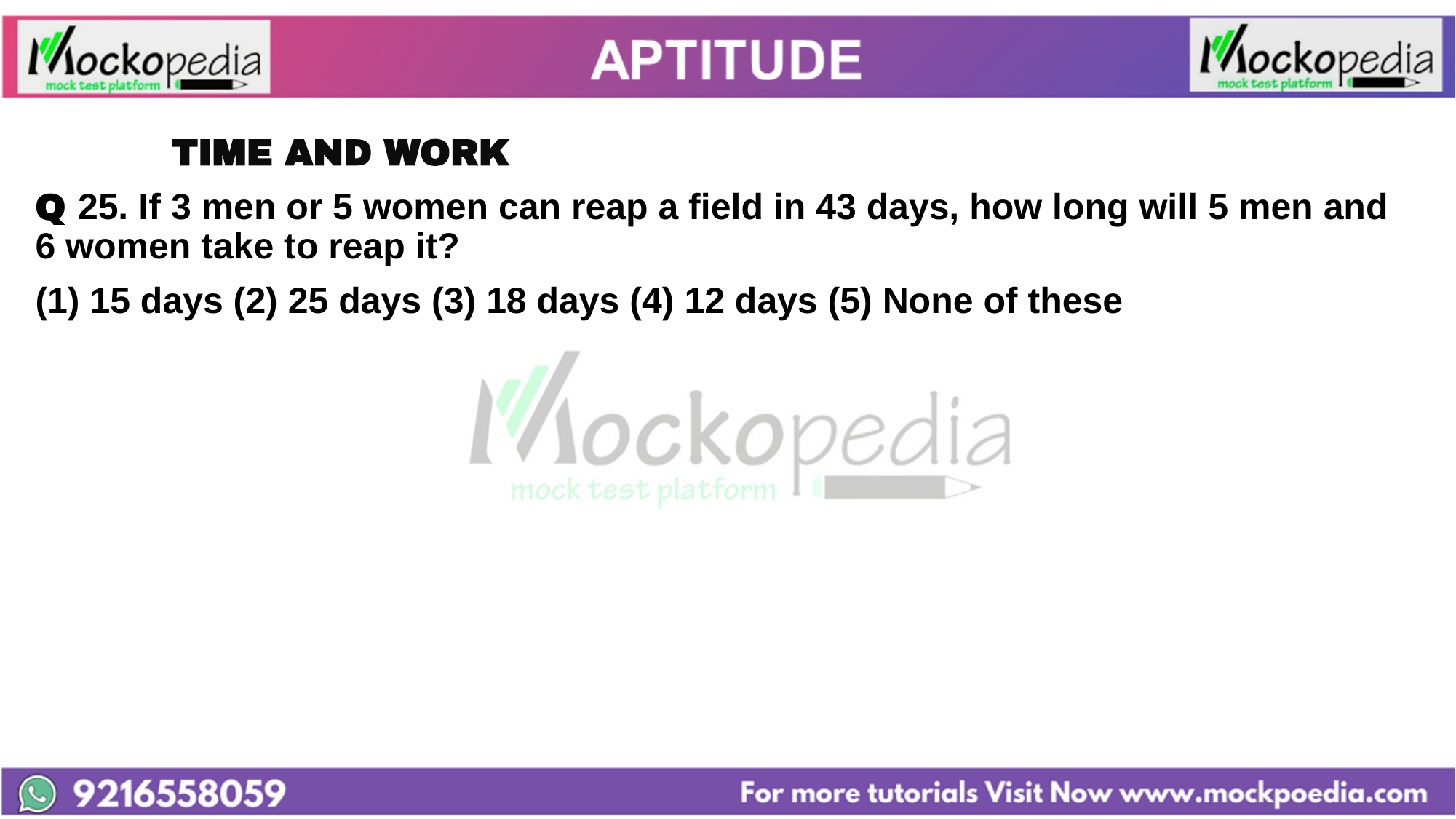

#
		TIME AND WORK
Q 25. If 3 men or 5 women can reap a field in 43 days, how long will 5 men and 6 women take to reap it?
(1) 15 days (2) 25 days (3) 18 days (4) 12 days (5) None of these